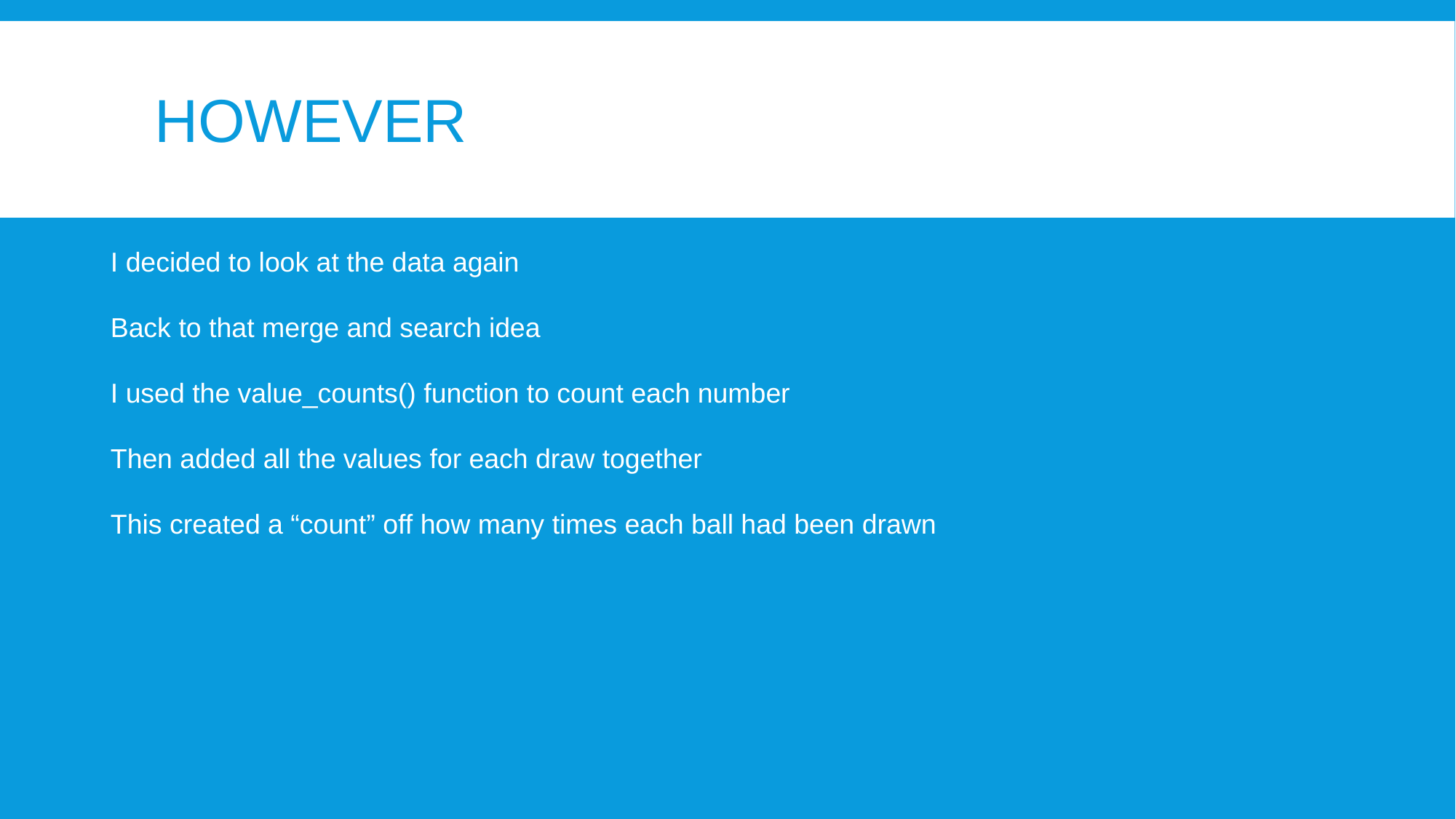

# However
I decided to look at the data again

Back to that merge and search idea

I used the value_counts() function to count each number

Then added all the values for each draw together

This created a “count” off how many times each ball had been drawn